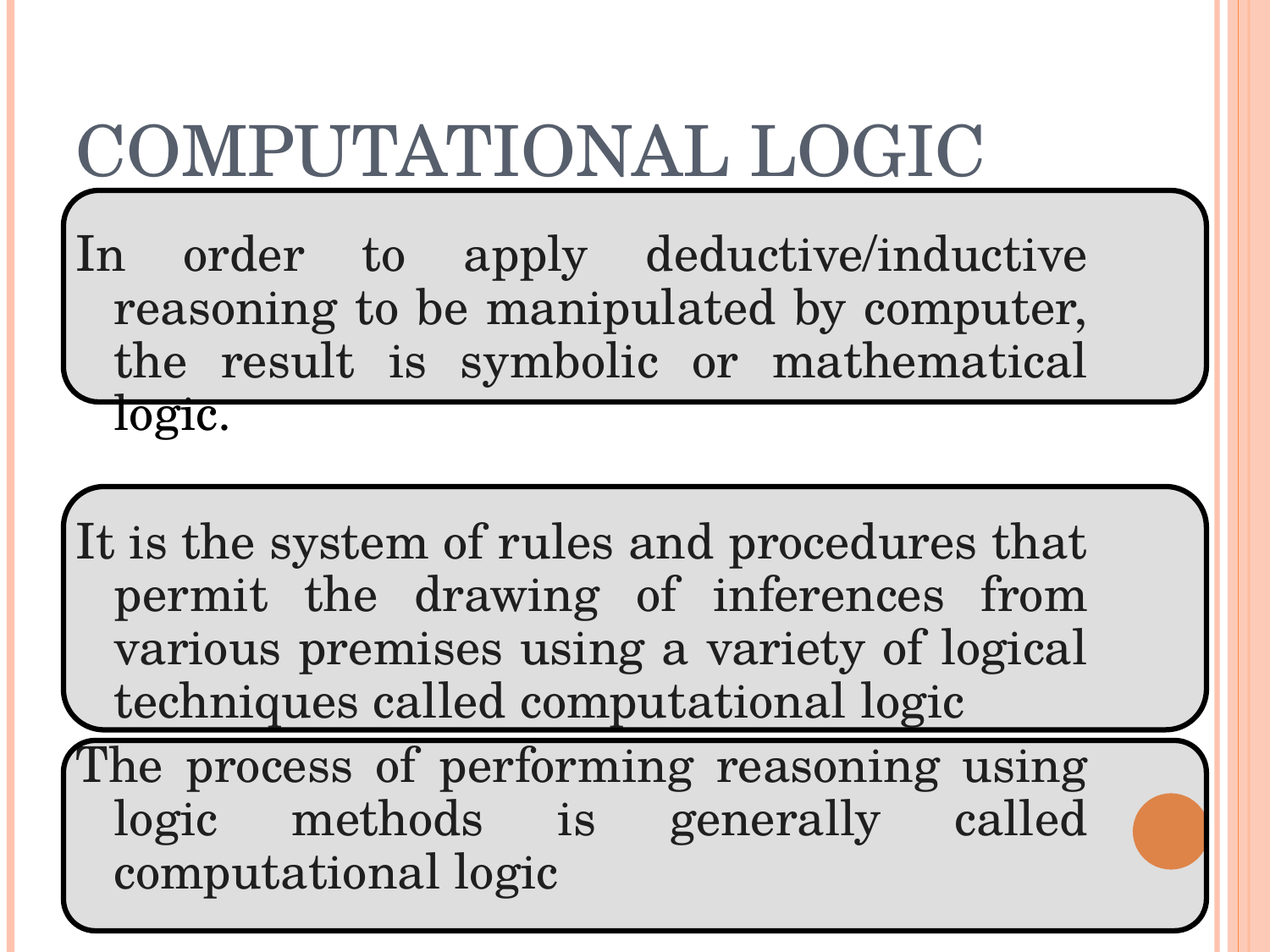

COMPUTATIONAL LOGIC

In order to apply deductive/inductive reasoning to be manipulated by computer, the result is symbolic or mathematical logic.

It is the system of rules and procedures that permit the drawing of inferences from various premises using a variety of logical techniques called computational logic
The process of performing reasoning using logic methods is generally called computational logic